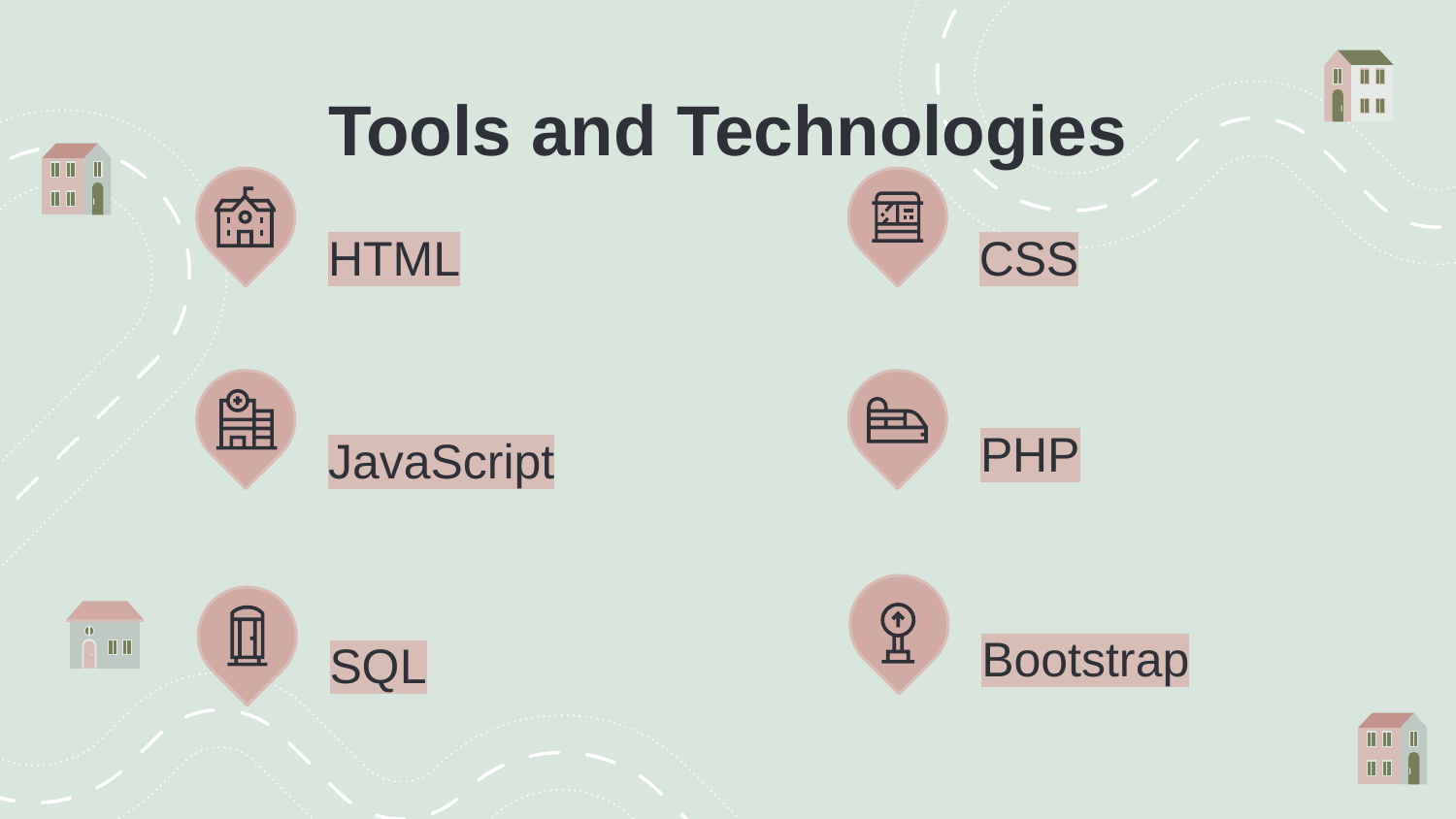

Tools and Technologies

HTML
CSS

PHP
JavaScript

Bootstrap
SQL